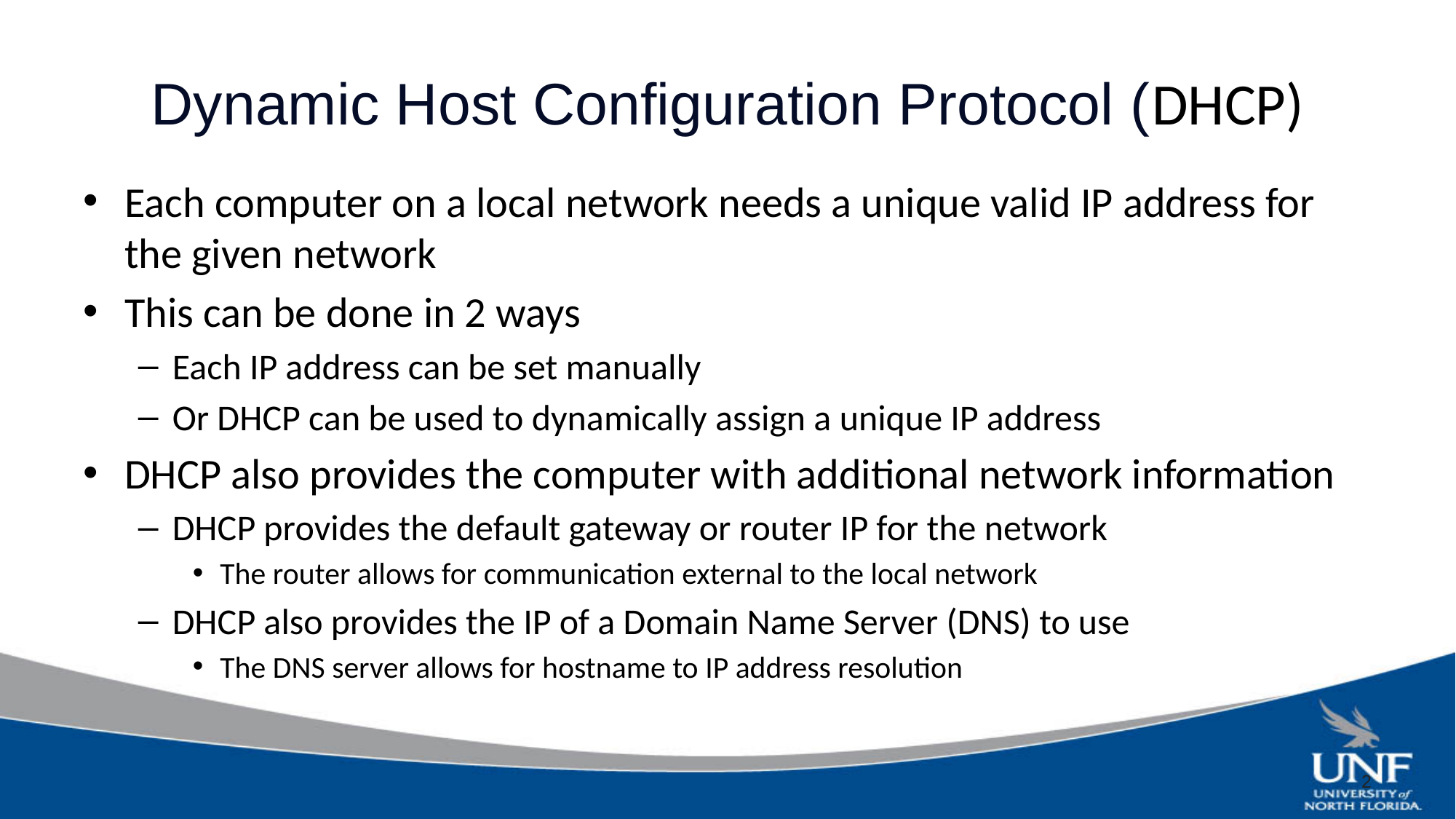

# Dynamic Host Configuration Protocol (DHCP)
Each computer on a local network needs a unique valid IP address for the given network
This can be done in 2 ways
Each IP address can be set manually
Or DHCP can be used to dynamically assign a unique IP address
DHCP also provides the computer with additional network information
DHCP provides the default gateway or router IP for the network
The router allows for communication external to the local network
DHCP also provides the IP of a Domain Name Server (DNS) to use
The DNS server allows for hostname to IP address resolution
2